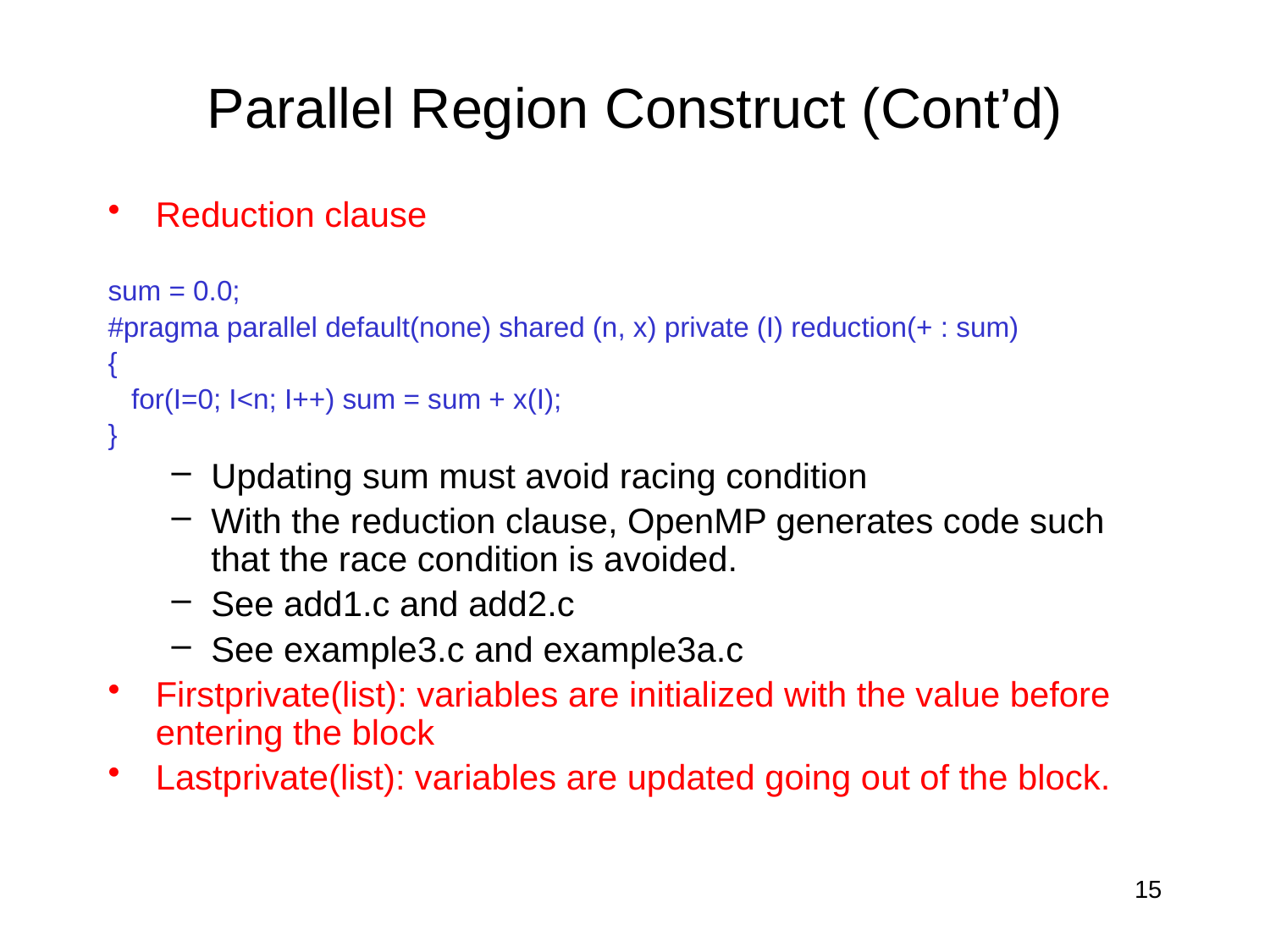

# Parallel Region Construct (Cont’d)
Reduction clause

sum = 0.0;
#pragma parallel default(none) shared (n, x) private (I) reduction(+ : sum)
{
   for(I=0; I<n; I++) sum = sum + x(I);
}
Updating sum must avoid racing condition
With the reduction clause, OpenMP generates code such that the race condition is avoided.
See add1.c and add2.c
See example3.c and example3a.c
Firstprivate(list): variables are initialized with the value before entering the block
Lastprivate(list): variables are updated going out of the block.

15